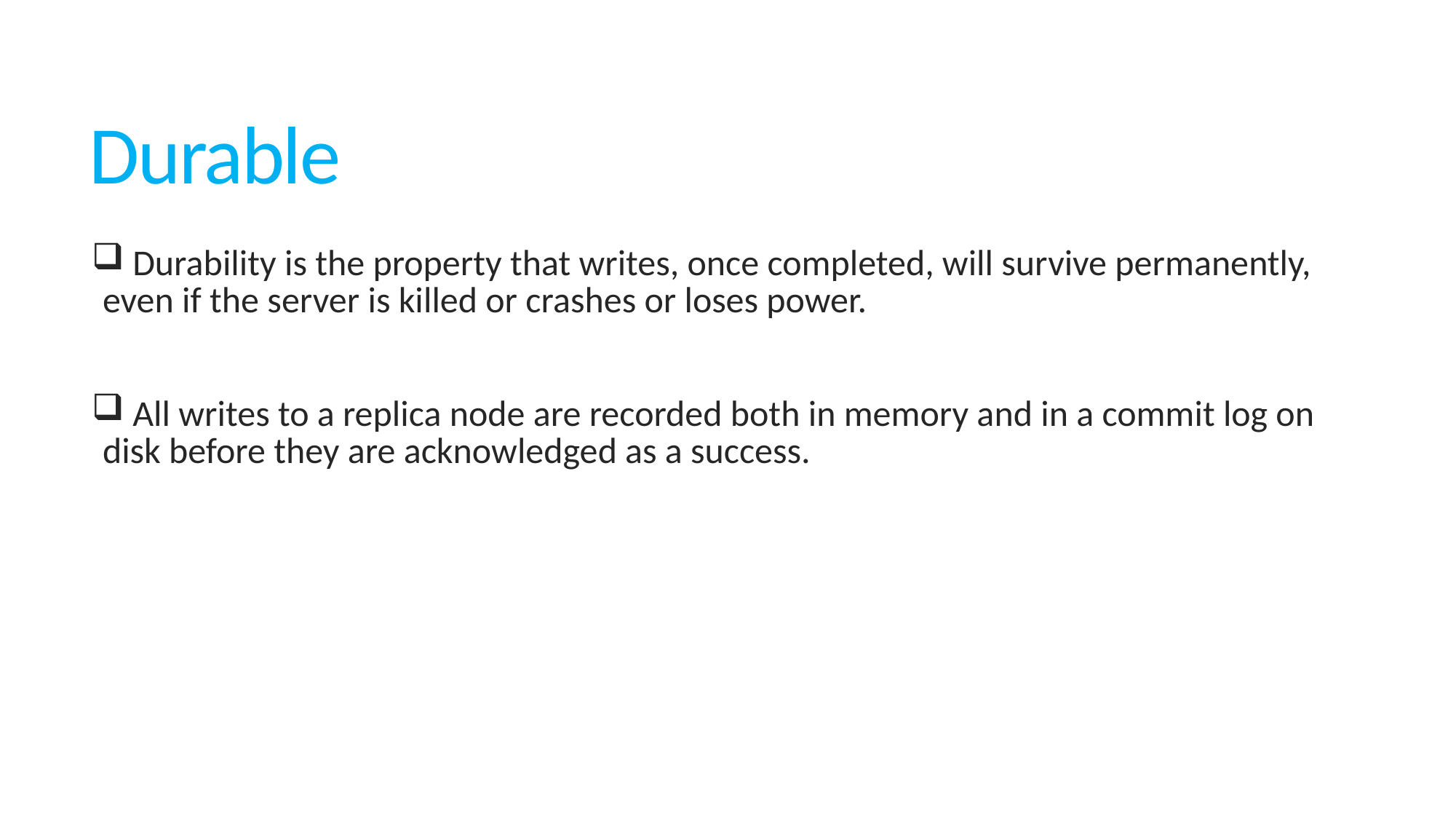

# Durable
 Durability is the property that writes, once completed, will survive permanently, even if the server is killed or crashes or loses power.

 All writes to a replica node are recorded both in memory and in a commit log on disk before they are acknowledged as a success.